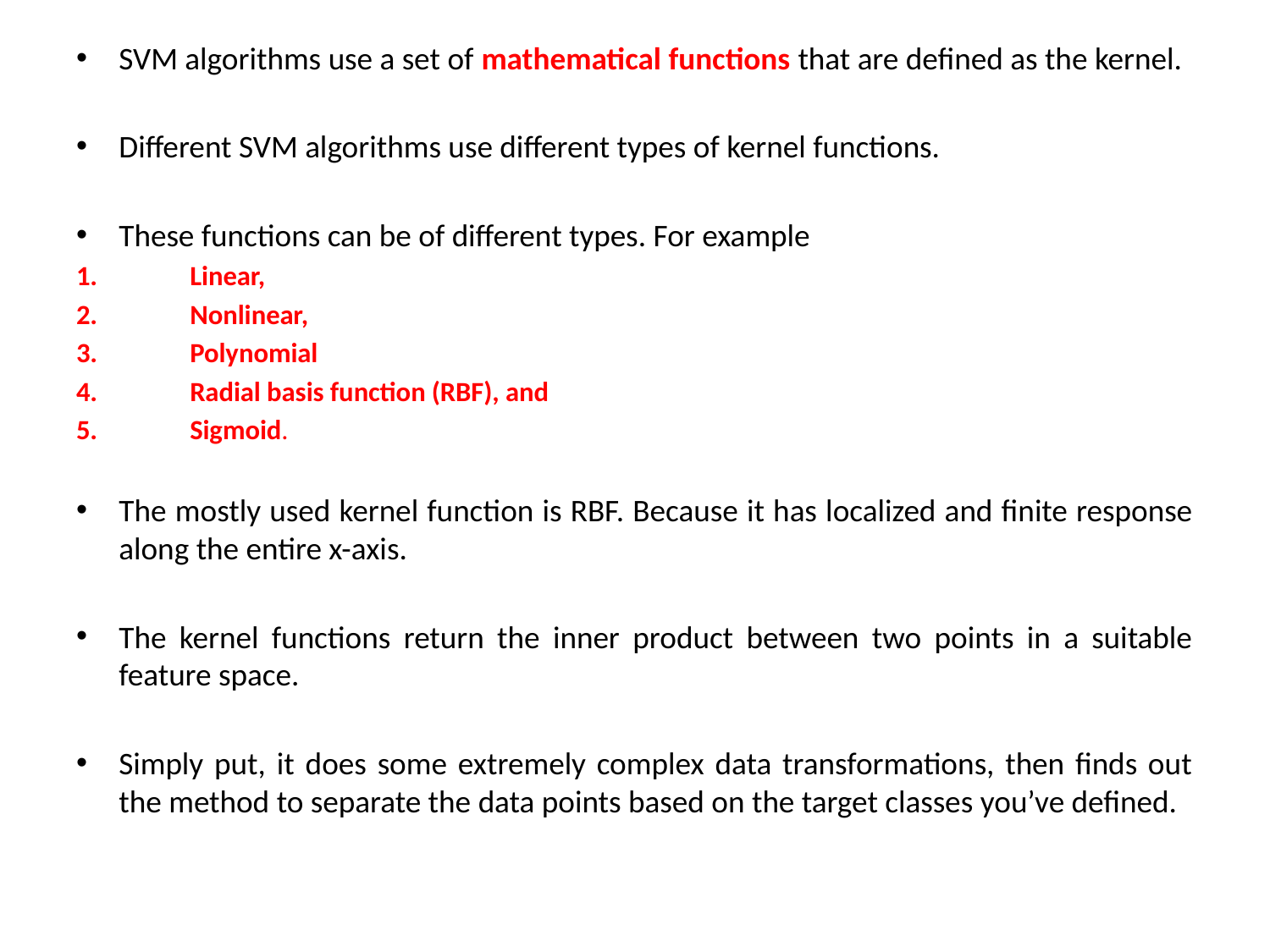

SVM algorithms use a set of mathematical functions that are defined as the kernel.

Different SVM algorithms use different types of kernel functions.

These functions can be of different types. For example
Linear,
Nonlinear,
Polynomial
Radial basis function (RBF), and
Sigmoid.

The mostly used kernel function is RBF. Because it has localized and finite response along the entire x-axis.

The kernel functions return the inner product between two points in a suitable feature space.

Simply put, it does some extremely complex data transformations, then finds out the method to separate the data points based on the target classes you’ve defined.